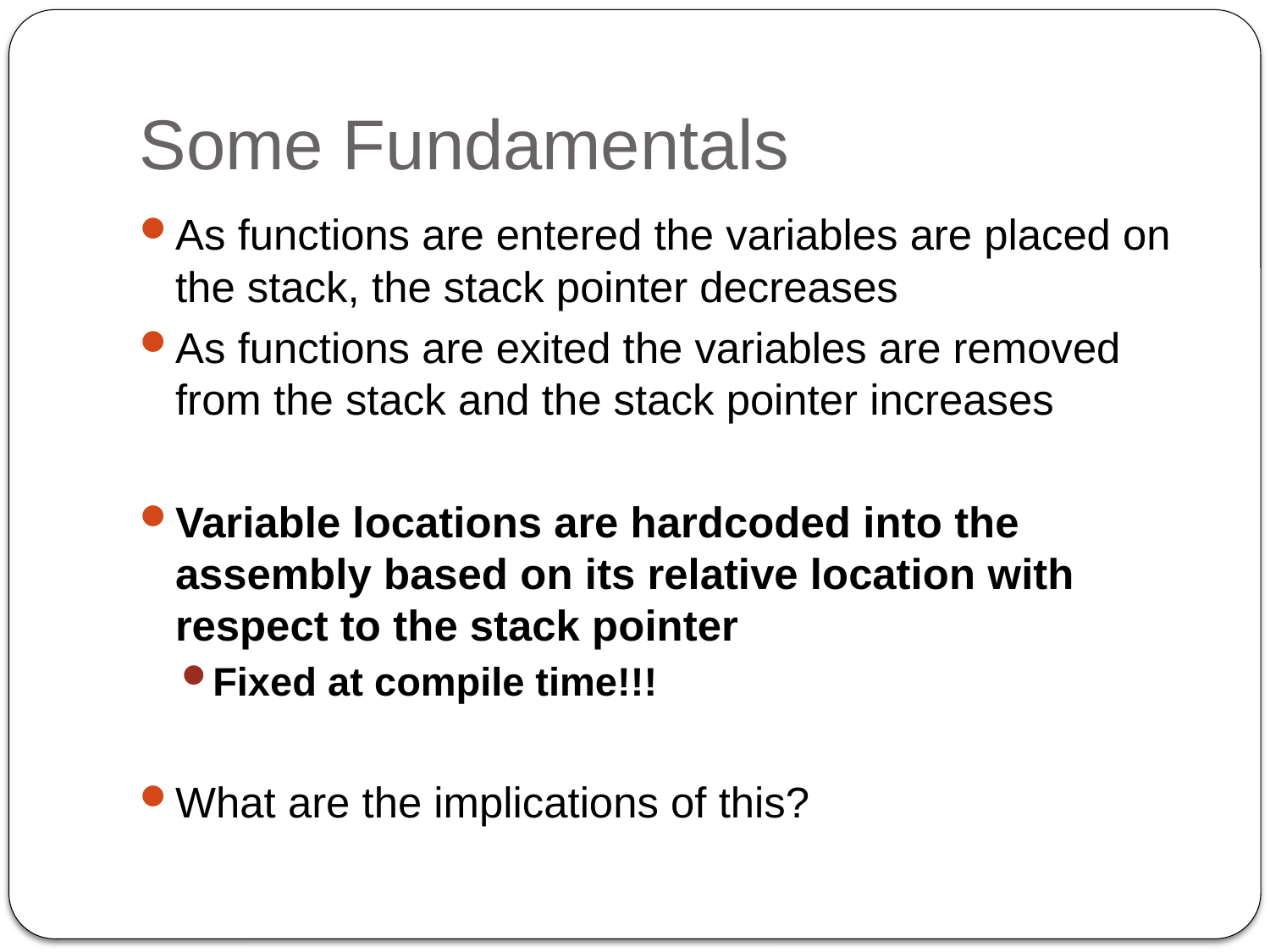

# Some Fundamentals
As functions are entered the variables are placed on the stack, the stack pointer decreases
As functions are exited the variables are removed from the stack and the stack pointer increases

Variable locations are hardcoded into the assembly based on its relative location with respect to the stack pointer
Fixed at compile time!!!

What are the implications of this?